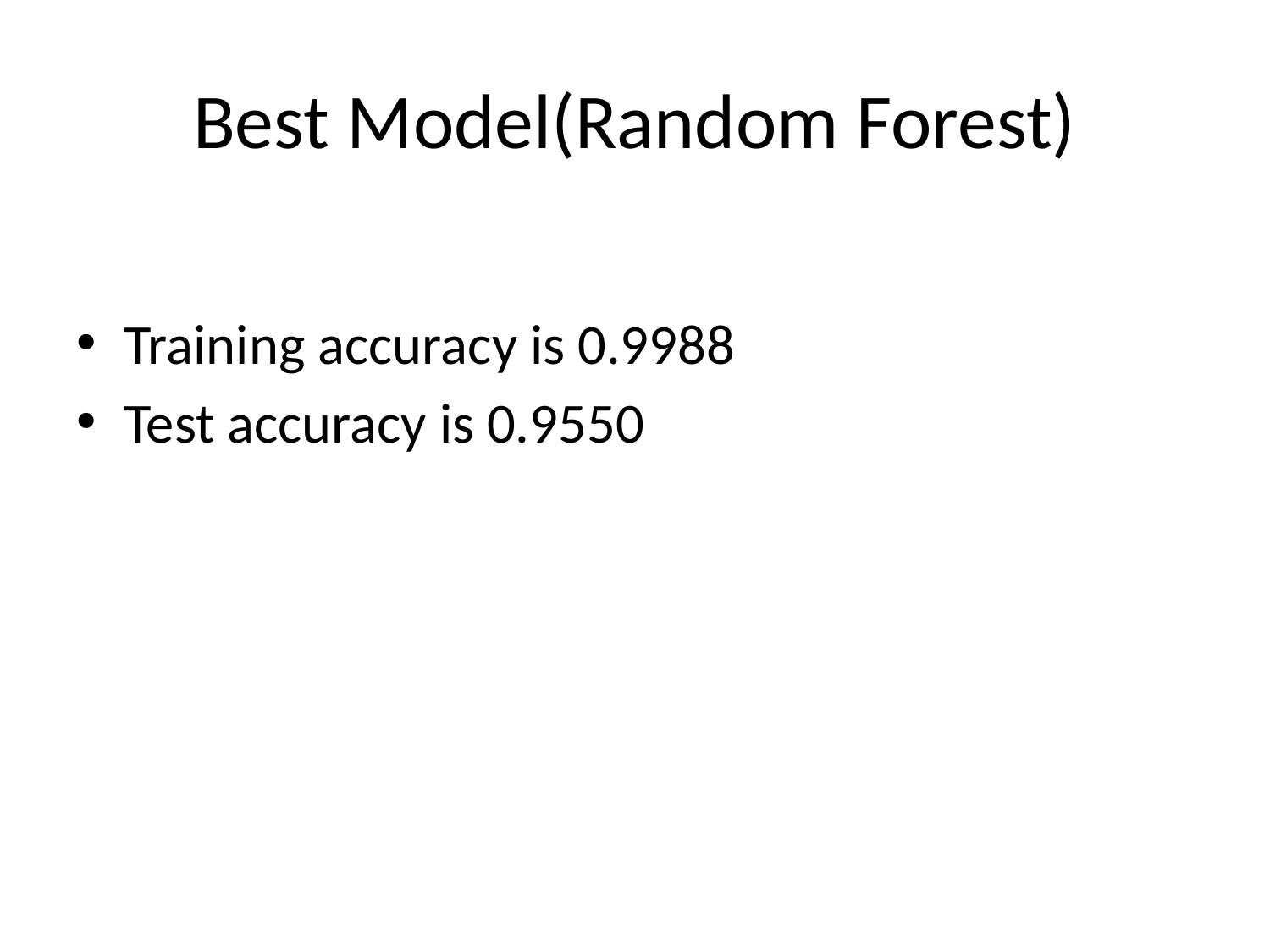

# Best Model(Random Forest)

Training accuracy is 0.9988
Test accuracy is 0.9550